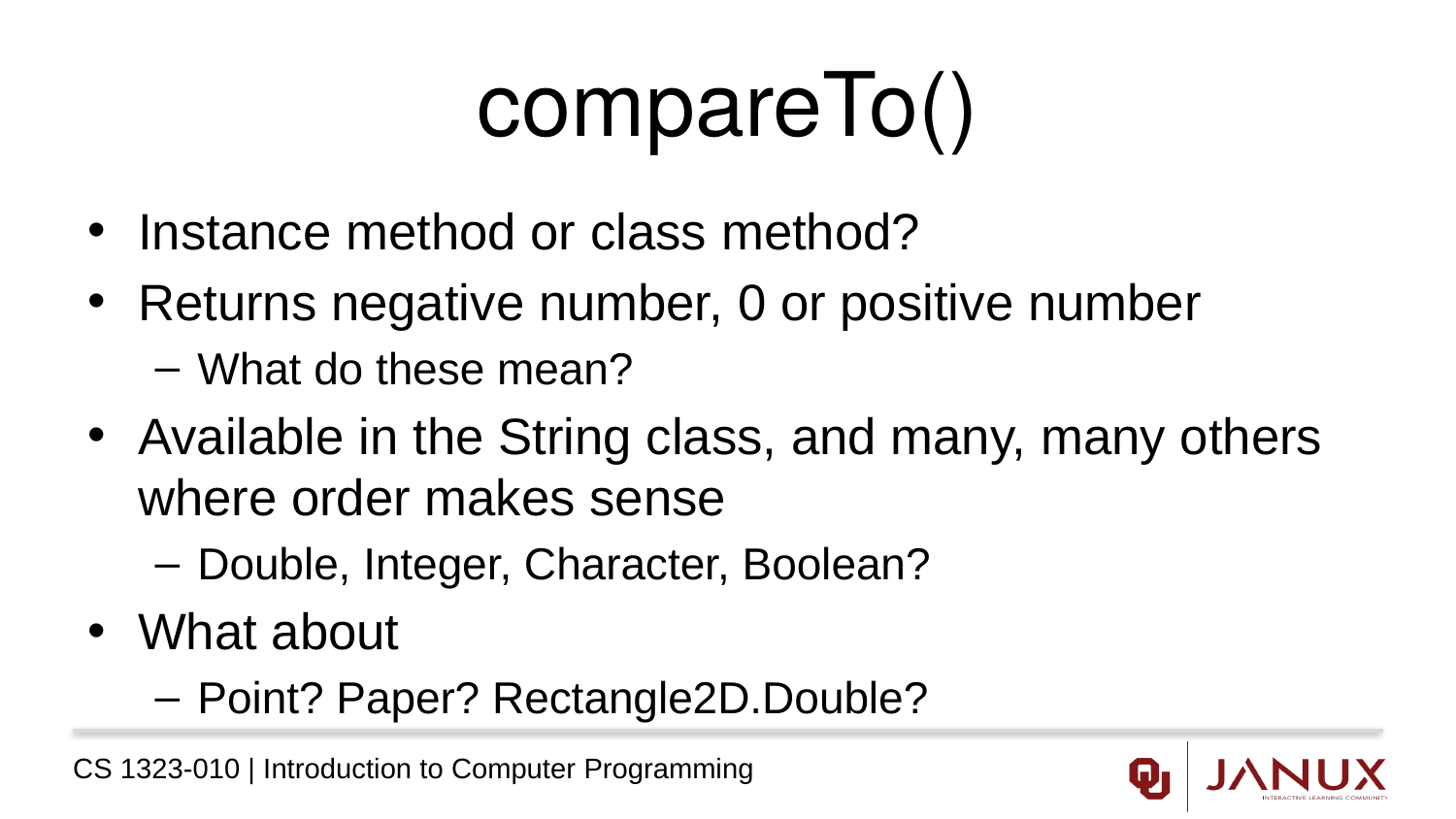

# compareTo()
Instance method or class method?
Returns negative number, 0 or positive number
What do these mean?
Available in the String class, and many, many others where order makes sense
Double, Integer, Character, Boolean?
What about
Point? Paper? Rectangle2D.Double?